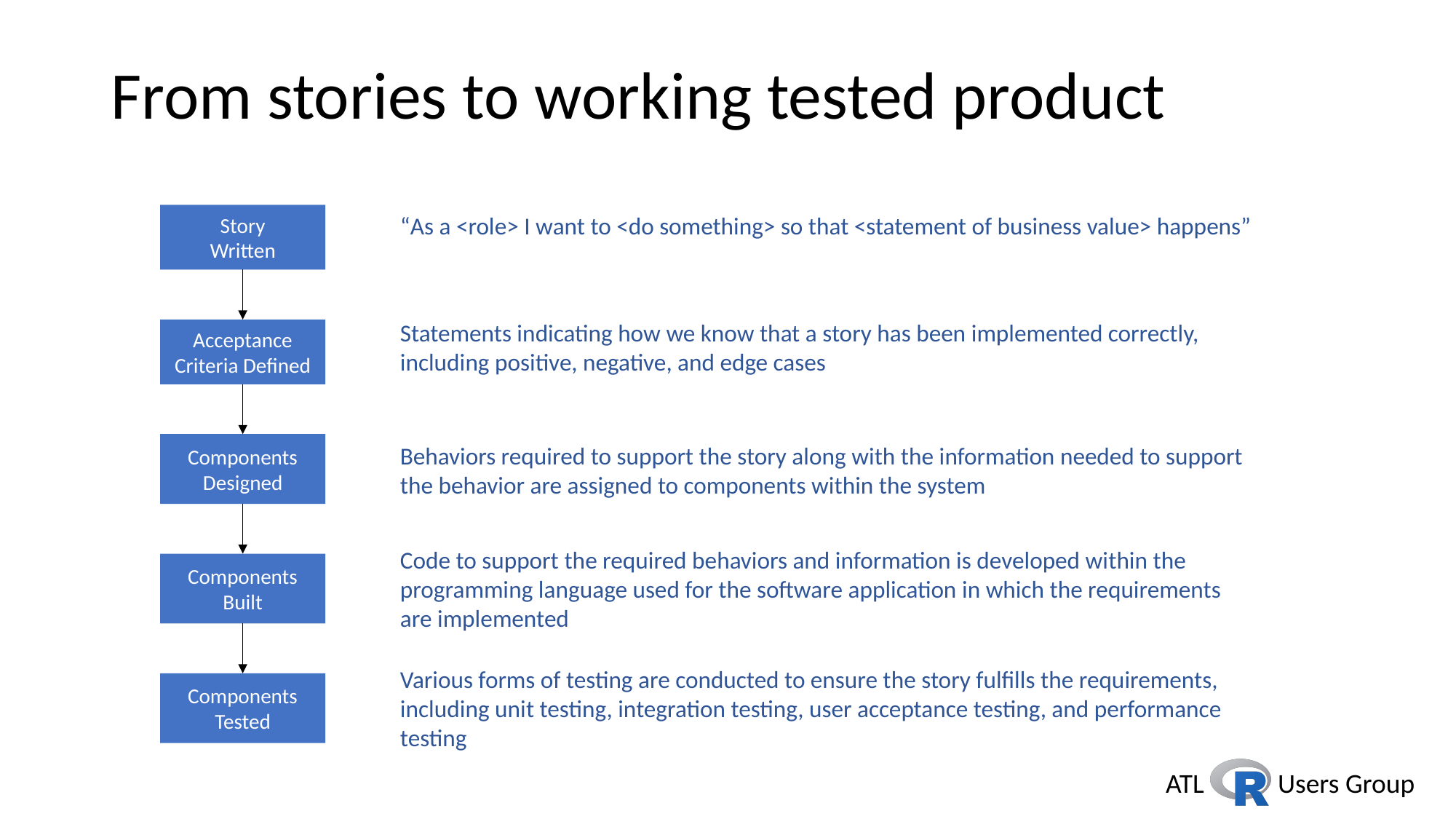

# From stories to working tested product
Story
Written
“As a <role> I want to <do something> so that <statement of business value> happens”
Statements indicating how we know that a story has been implemented correctly, including positive, negative, and edge cases
Acceptance
Criteria Defined
Components
Designed
Behaviors required to support the story along with the information needed to support the behavior are assigned to components within the system
Code to support the required behaviors and information is developed within the programming language used for the software application in which the requirements are implemented
Components
Built
Various forms of testing are conducted to ensure the story fulfills the requirements, including unit testing, integration testing, user acceptance testing, and performance testing
Components
Tested
4